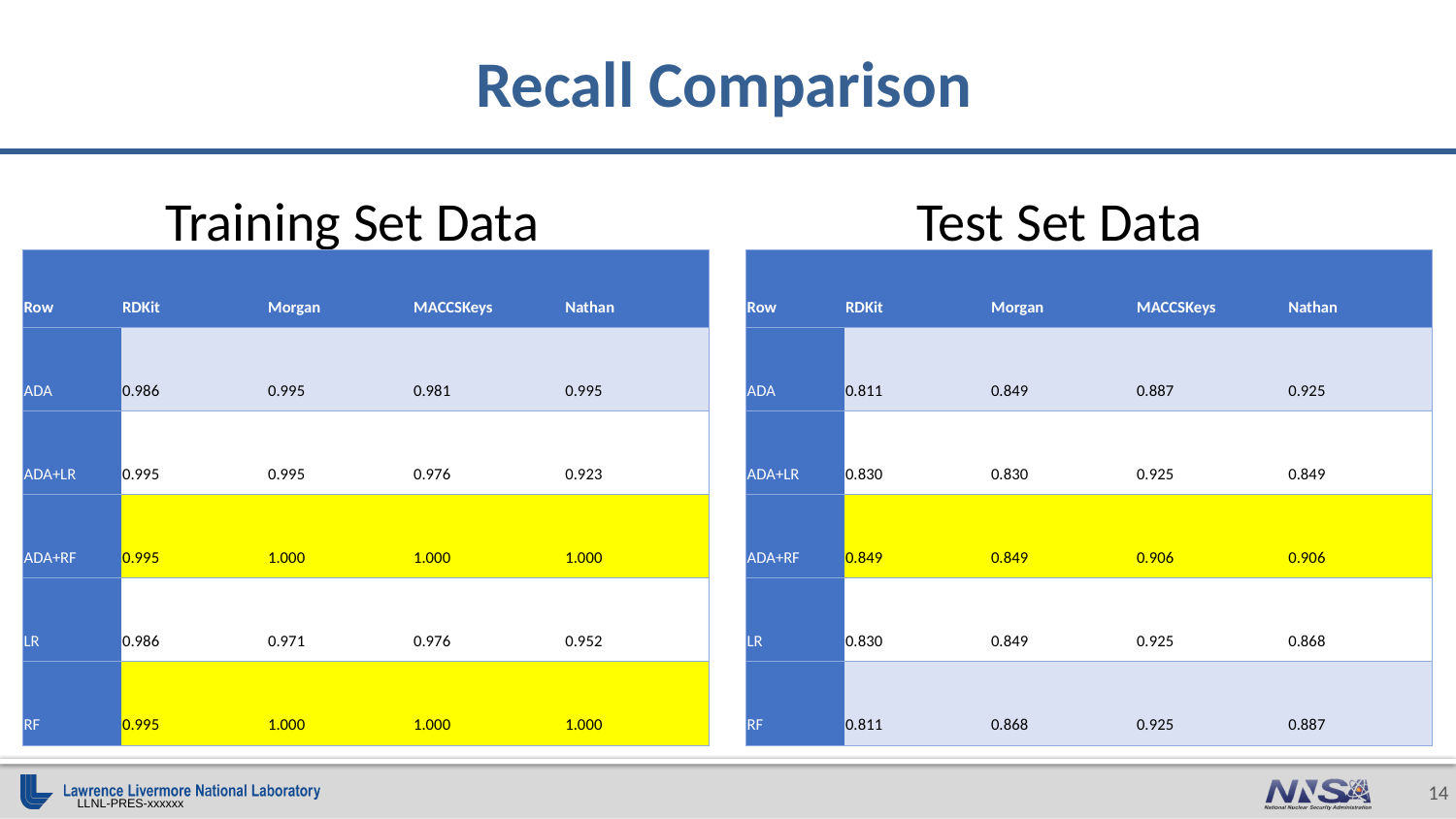

# Recall Comparison
Training Set Data
Test Set Data
| Row | RDKit | Morgan | MACCSKeys | Nathan |
| --- | --- | --- | --- | --- |
| ADA | 0.986 | 0.995 | 0.981 | 0.995 |
| ADA+LR | 0.995 | 0.995 | 0.976 | 0.923 |
| ADA+RF | 0.995 | 1.000 | 1.000 | 1.000 |
| LR | 0.986 | 0.971 | 0.976 | 0.952 |
| RF | 0.995 | 1.000 | 1.000 | 1.000 |
| Row | RDKit | Morgan | MACCSKeys | Nathan |
| --- | --- | --- | --- | --- |
| ADA | 0.811 | 0.849 | 0.887 | 0.925 |
| ADA+LR | 0.830 | 0.830 | 0.925 | 0.849 |
| ADA+RF | 0.849 | 0.849 | 0.906 | 0.906 |
| LR | 0.830 | 0.849 | 0.925 | 0.868 |
| RF | 0.811 | 0.868 | 0.925 | 0.887 |